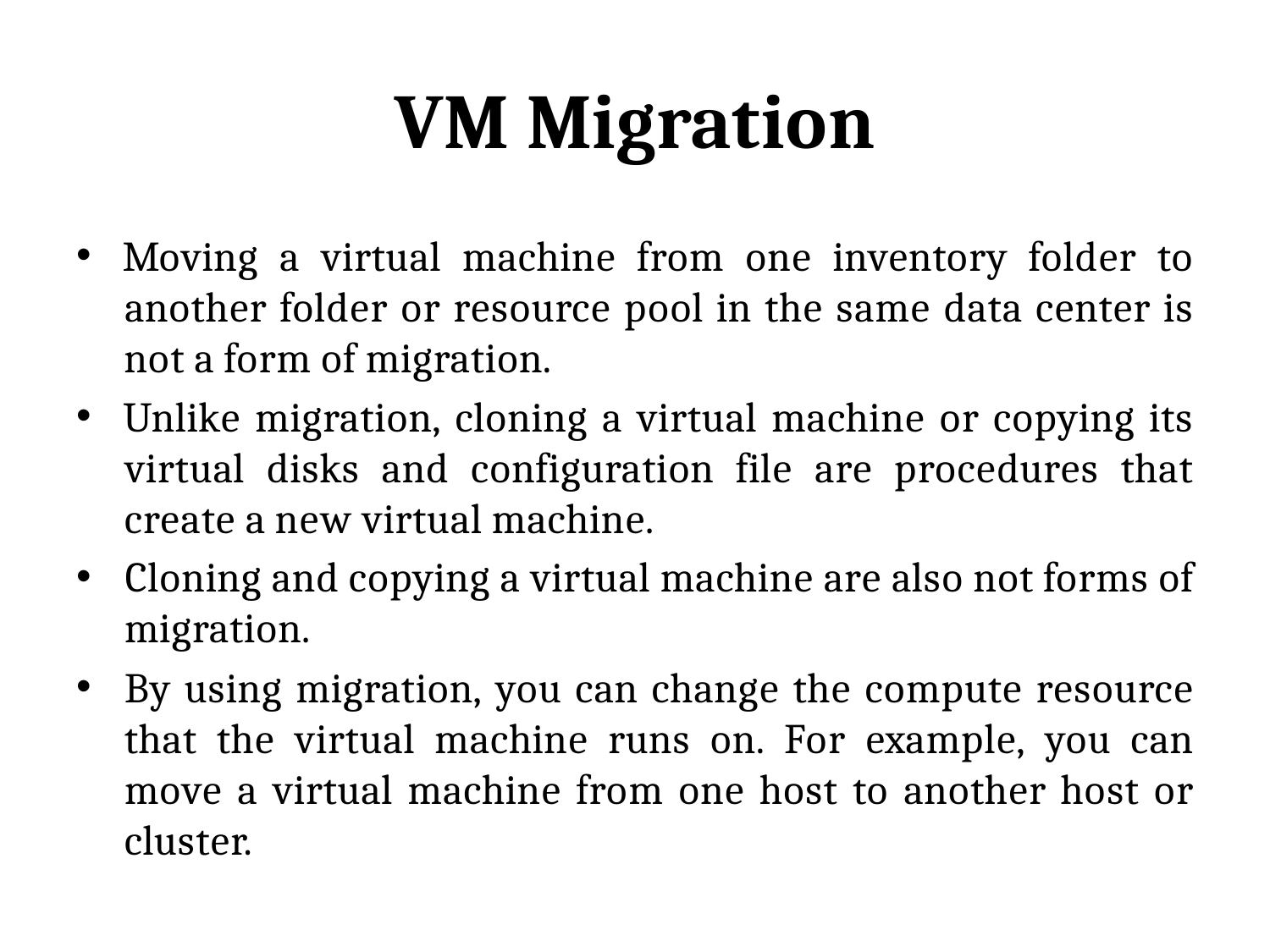

# VM Migration
Moving a virtual machine from one inventory folder to another folder or resource pool in the same data center is not a form of migration.
Unlike migration, cloning a virtual machine or copying its virtual disks and configuration file are procedures that create a new virtual machine.
Cloning and copying a virtual machine are also not forms of migration.
By using migration, you can change the compute resource that the virtual machine runs on. For example, you can move a virtual machine from one host to another host or cluster.